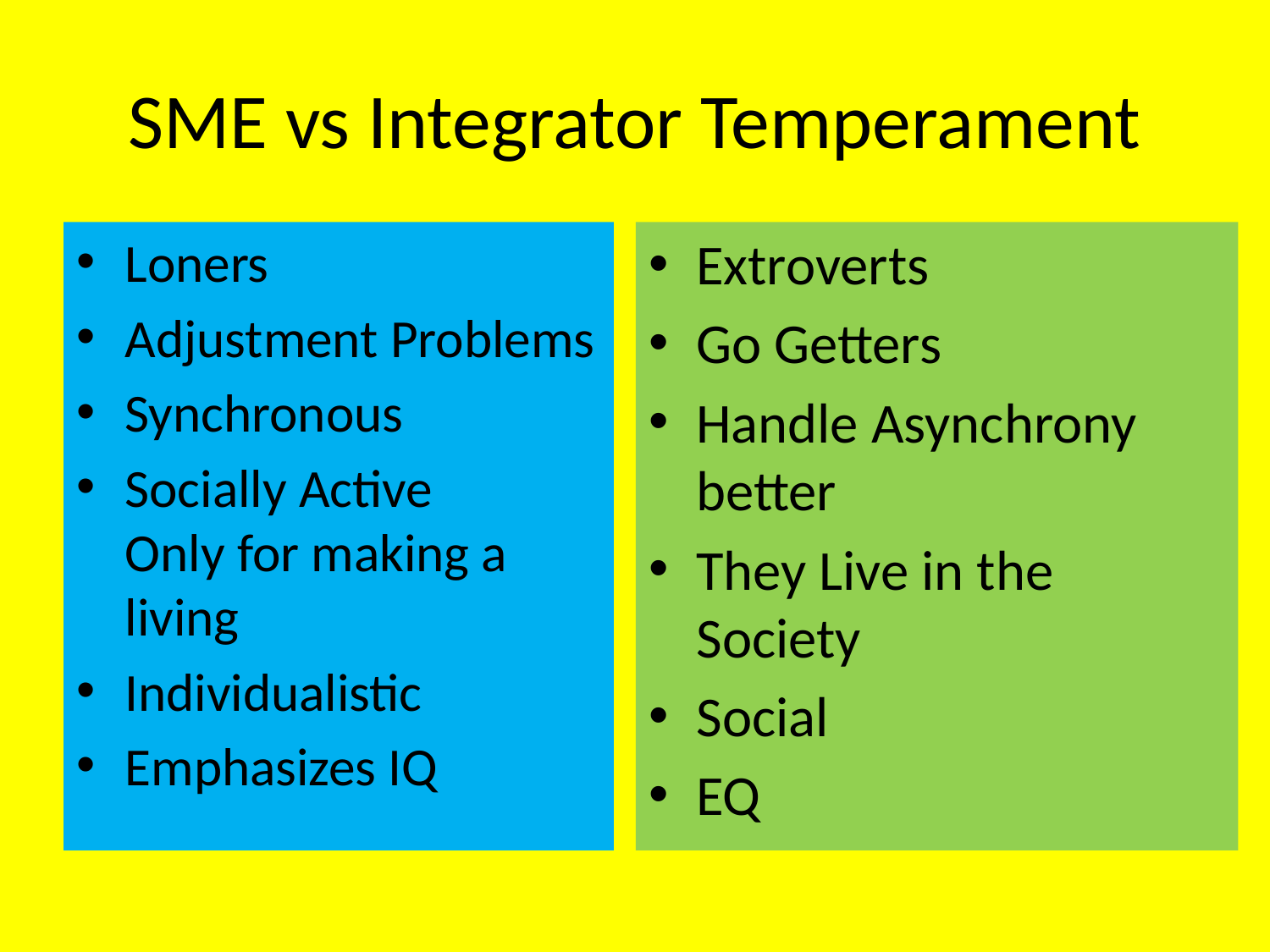

# SME vs Integrator Temperament
Extroverts
Go Getters
Handle Asynchrony better
They Live in the Society
Social
EQ

Loners
Adjustment Problems
Synchronous
Socially Active       Only for making a living
Individualistic
Emphasizes IQ